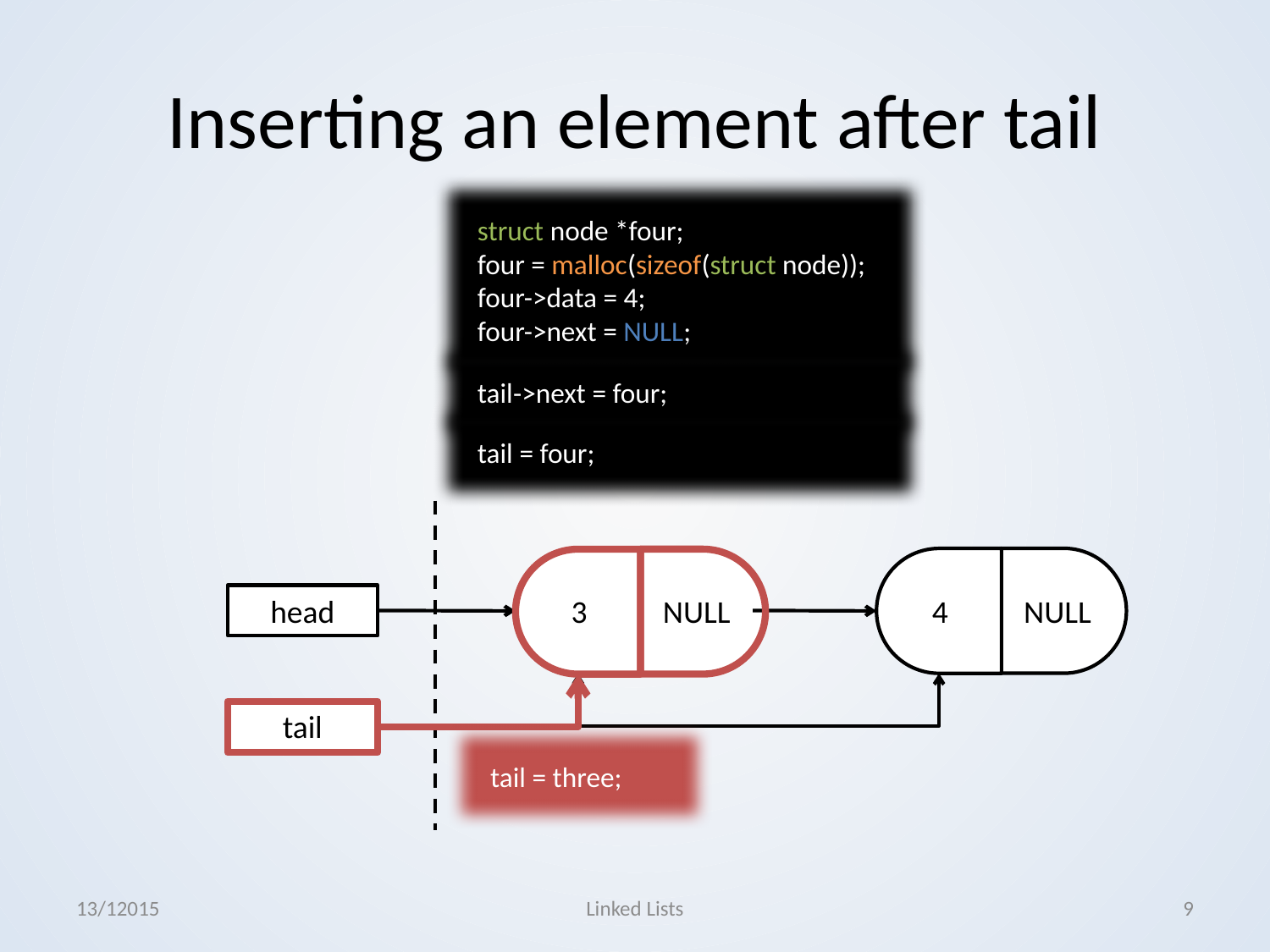

# Inserting an element after tail
struct node *four;
four = malloc(sizeof(struct node)); four->data = 4;
four->next = NULL;
tail->next = four;
tail = four;

4
NULL

head
3
NULL
tail
tail = three;
13/12015
Linked Lists
9